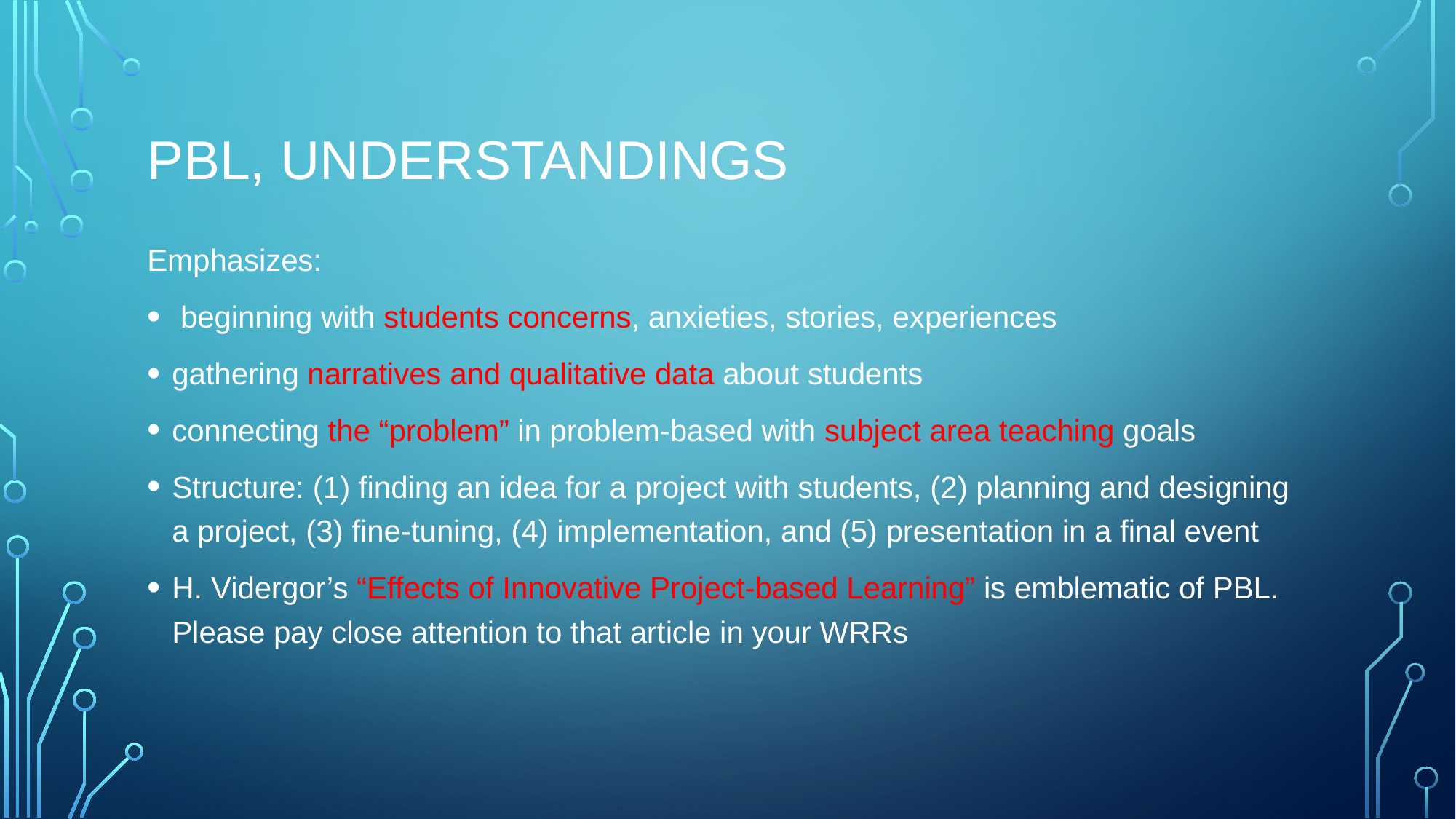

# Pbl, understandings
Emphasizes:
 beginning with students concerns, anxieties, stories, experiences
gathering narratives and qualitative data about students
connecting the “problem” in problem-based with subject area teaching goals
Structure: (1) finding an idea for a project with students, (2) planning and designing a project, (3) fine-tuning, (4) implementation, and (5) presentation in a final event
H. Vidergor’s “Effects of Innovative Project-based Learning” is emblematic of PBL. Please pay close attention to that article in your WRRs